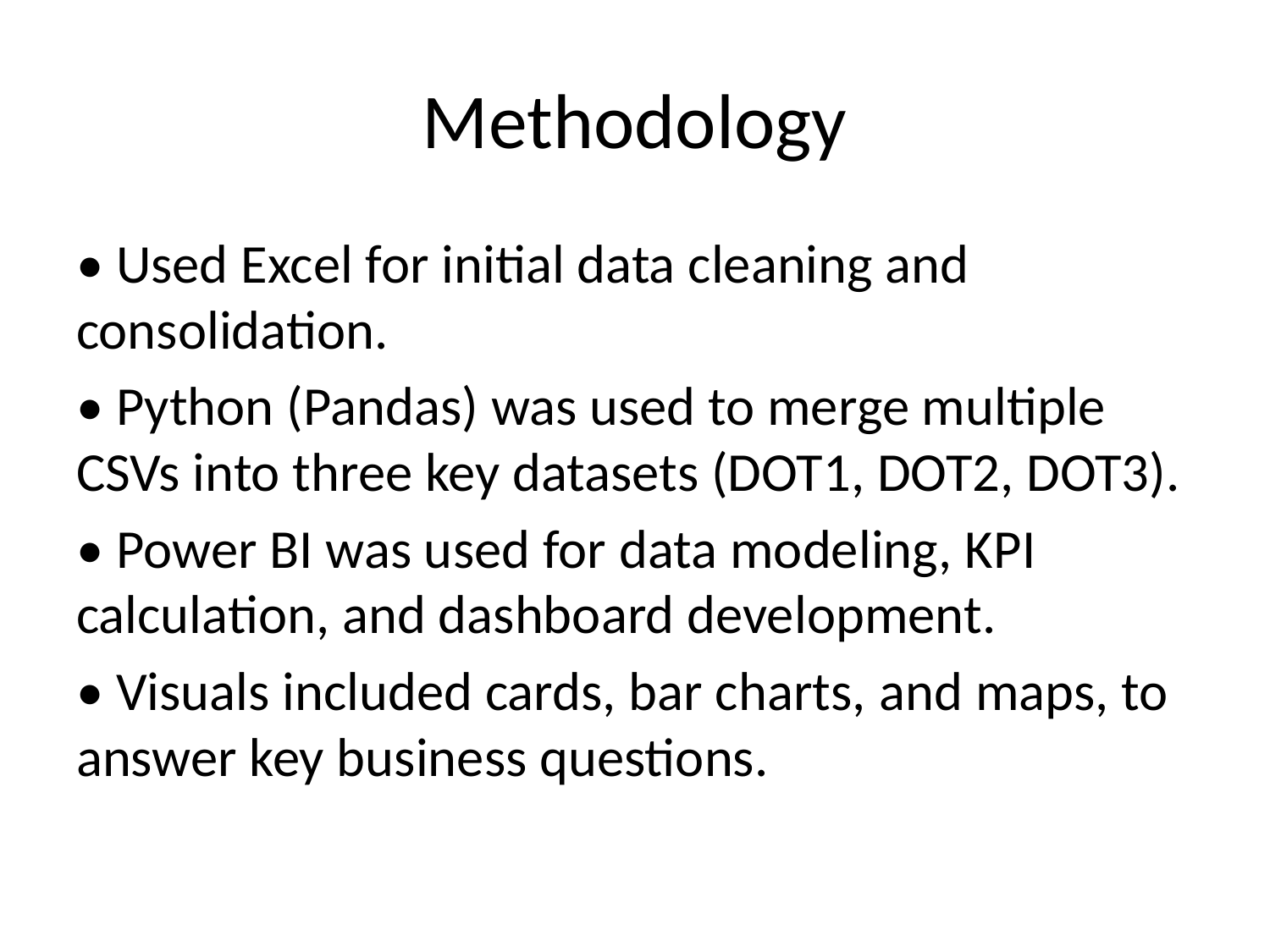

# Methodology
• Used Excel for initial data cleaning and consolidation.
• Python (Pandas) was used to merge multiple CSVs into three key datasets (DOT1, DOT2, DOT3).
• Power BI was used for data modeling, KPI calculation, and dashboard development.
• Visuals included cards, bar charts, and maps, to answer key business questions.